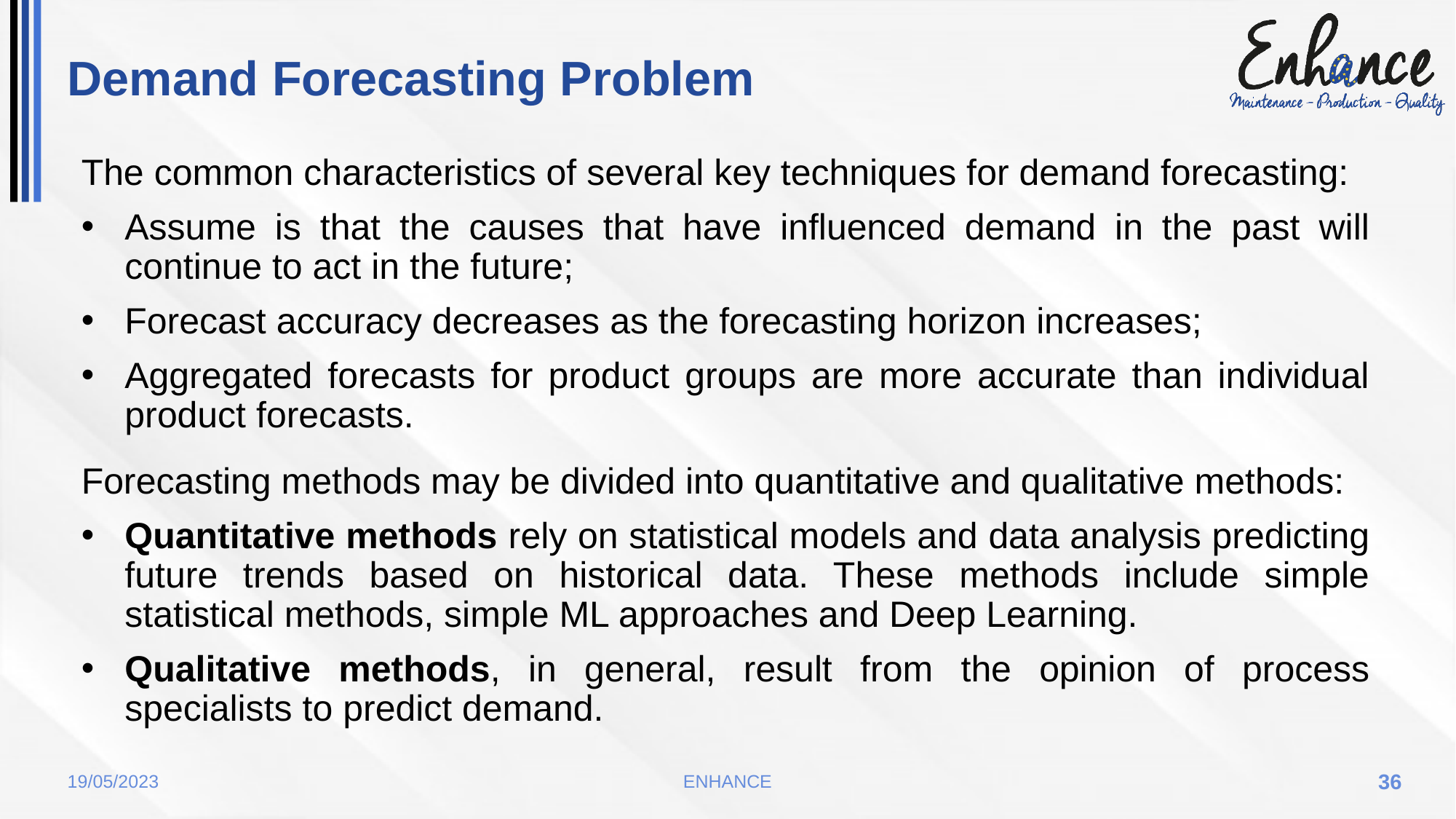

# Demand Forecasting Problem
The common characteristics of several key techniques for demand forecasting:
Assume is that the causes that have influenced demand in the past will continue to act in the future;
Forecast accuracy decreases as the forecasting horizon increases;
Aggregated forecasts for product groups are more accurate than individual product forecasts.
Forecasting methods may be divided into quantitative and qualitative methods:
Quantitative methods rely on statistical models and data analysis predicting future trends based on historical data. These methods include simple statistical methods, simple ML approaches and Deep Learning.
Qualitative methods, in general, result from the opinion of process specialists to predict demand.
19/05/2023
ENHANCE
36